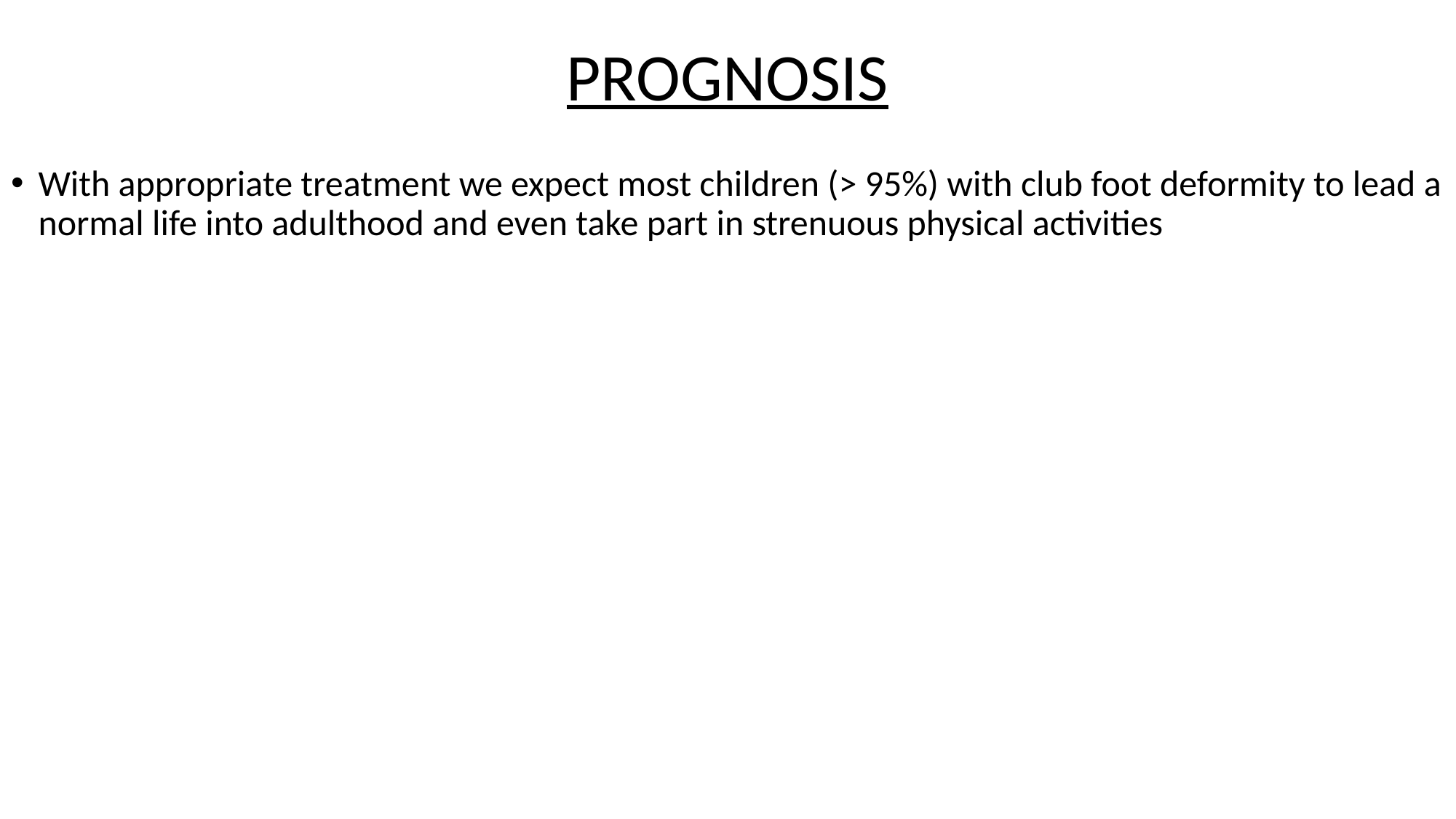

# PROGNOSIS
With appropriate treatment we expect most children (> 95%) with club foot deformity to lead a normal life into adulthood and even take part in strenuous physical activities